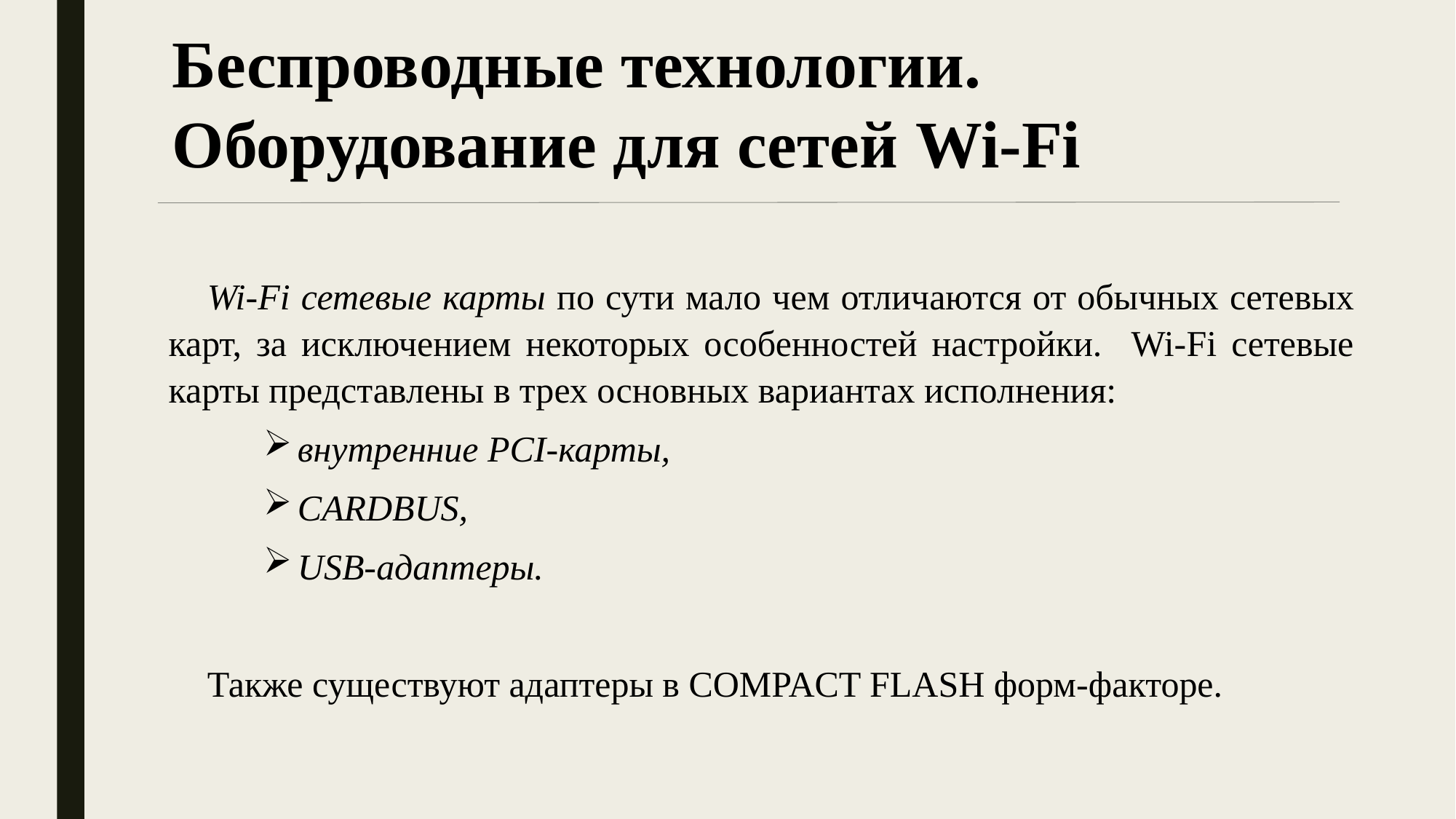

Беспроводные технологии.
Оборудование для сетей Wi-Fi
Wi-Fi сетевые карты по сути мало чем отличаются от обычных сетевых карт, за исключением некоторых особенностей настройки.  Wi-Fi сетевые карты представлены в трех основных вариантах исполнения:
внутренние PCI-карты,
CARDBUS,
USB-адаптеры.

Также существуют адаптеры в COMPACT FLASH форм-факторе.